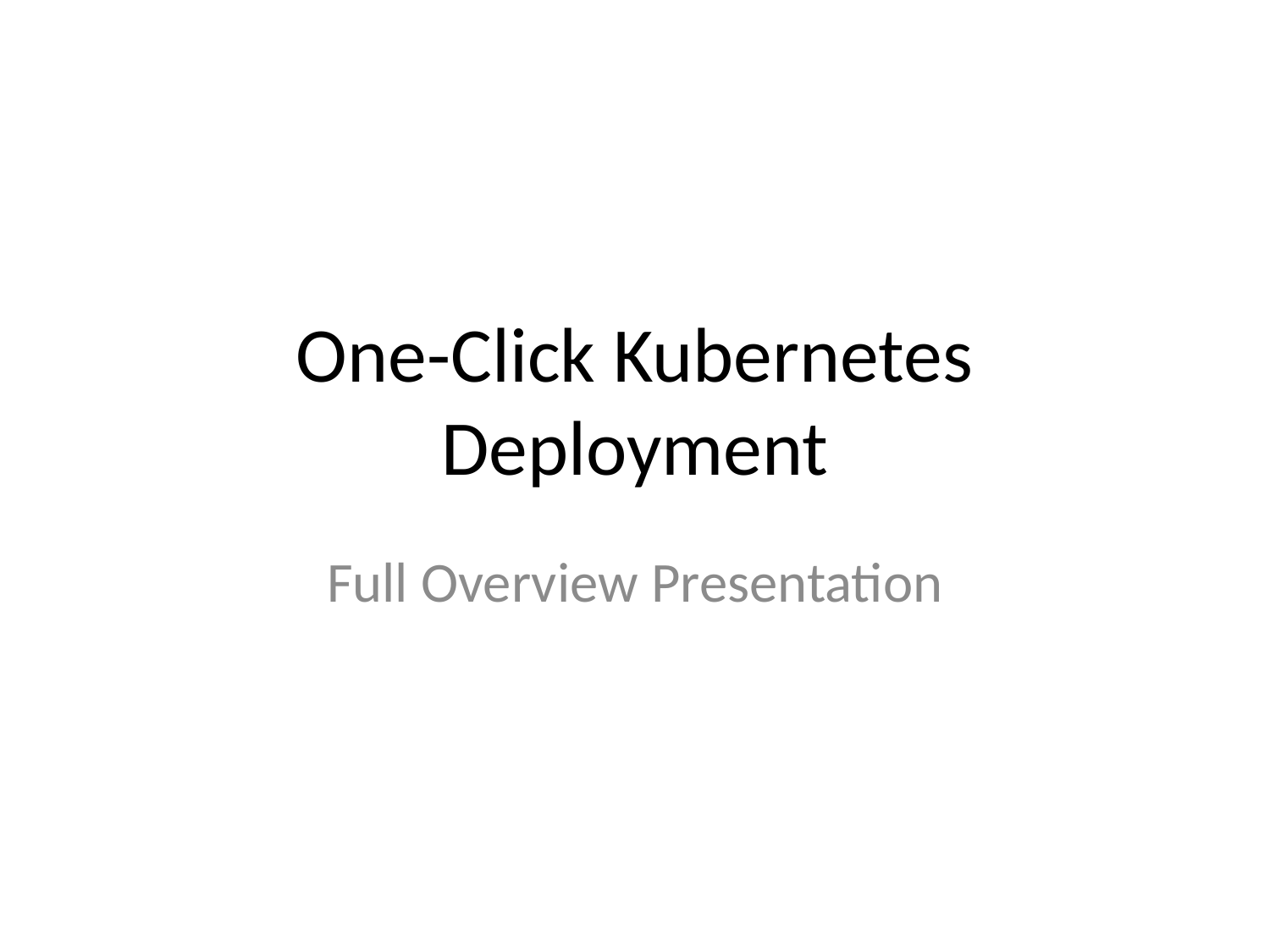

# One-Click Kubernetes Deployment
Full Overview Presentation